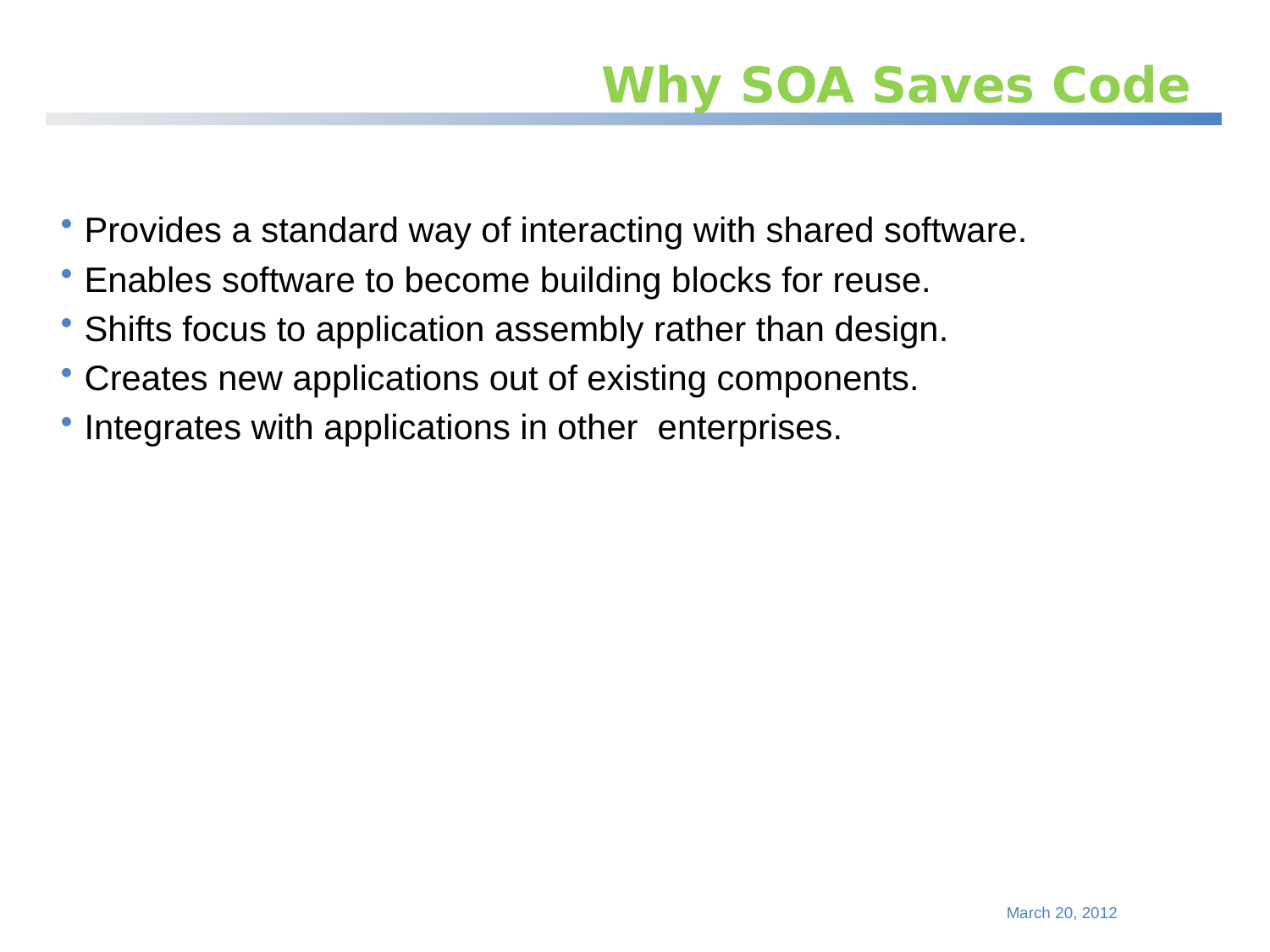

# Why SOA Saves Code
Provides a standard way of interacting with shared software.
Enables software to become building blocks for reuse.
Shifts focus to application assembly rather than design.
Creates new applications out of existing components.
Integrates with applications in other  enterprises.